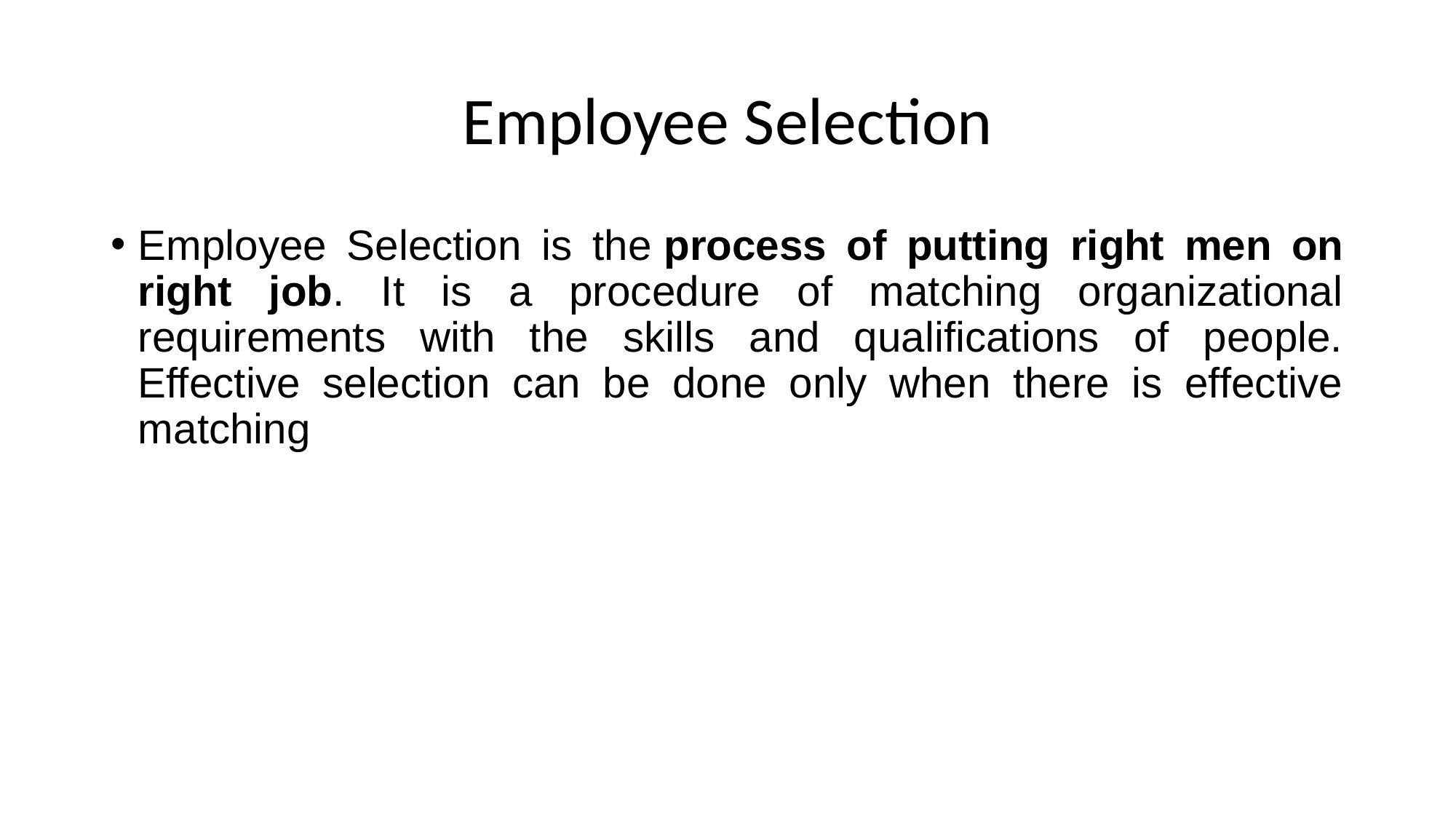

# Employee Selection
Employee Selection is the process of putting right men on right job. It is a procedure of matching organizational requirements with the skills and qualifications of people. Effective selection can be done only when there is effective matching